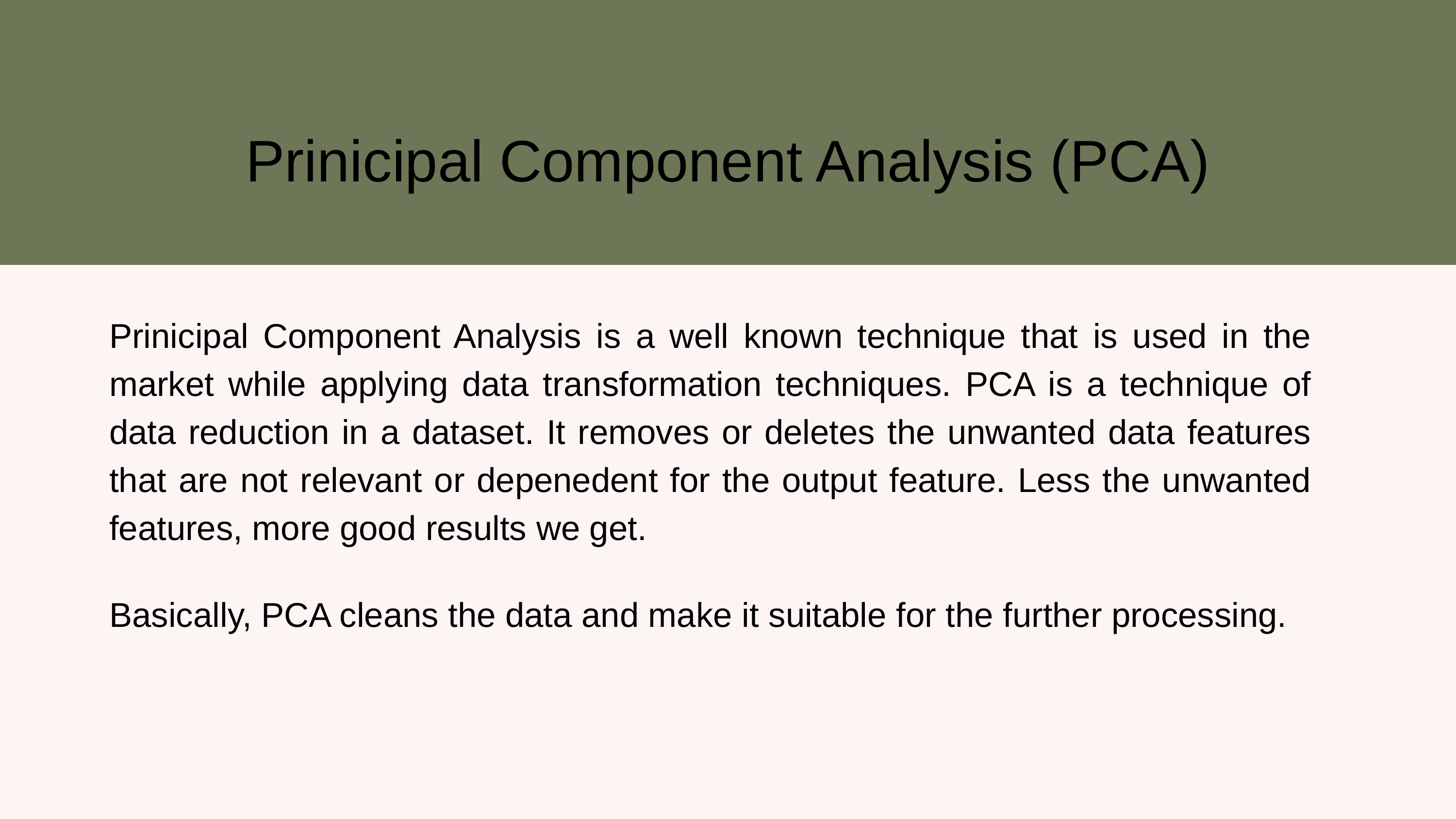

Prinicipal Component Analysis (PCA)
Prinicipal Component Analysis is a well known technique that is used in the market while applying data transformation techniques. PCA is a technique of data reduction in a dataset. It removes or deletes the unwanted data features that are not relevant or depenedent for the output feature. Less the unwanted features, more good results we get.
Basically, PCA cleans the data and make it suitable for the further processing.